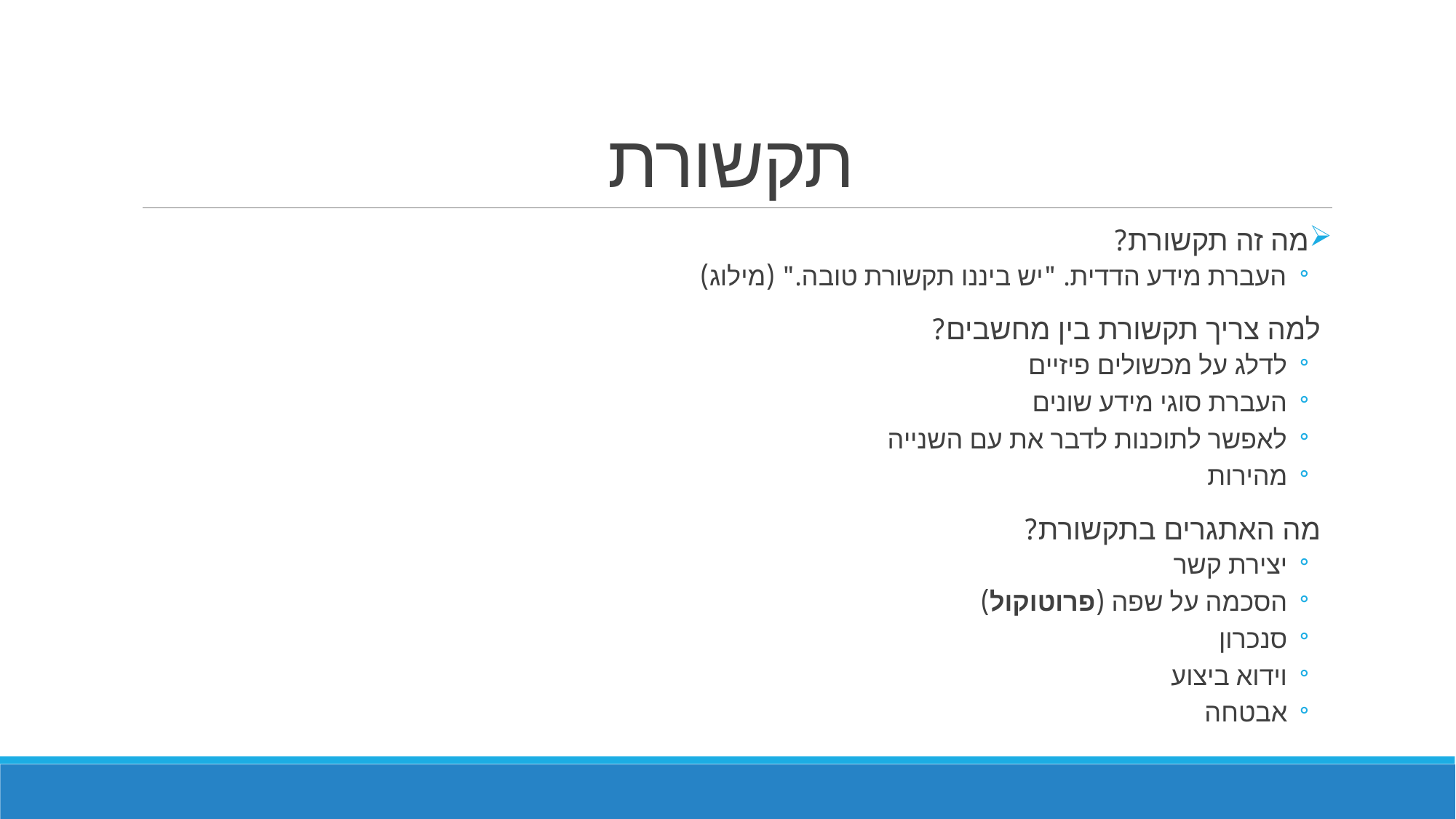

# תקשורת
מה זה תקשורת?
העברת מידע הדדית. "יש ביננו תקשורת טובה." (מילוג)
למה צריך תקשורת בין מחשבים?
לדלג על מכשולים פיזיים
העברת סוגי מידע שונים
לאפשר לתוכנות לדבר את עם השנייה
מהירות
מה האתגרים בתקשורת?
יצירת קשר
הסכמה על שפה (פרוטוקול)
סנכרון
וידוא ביצוע
אבטחה